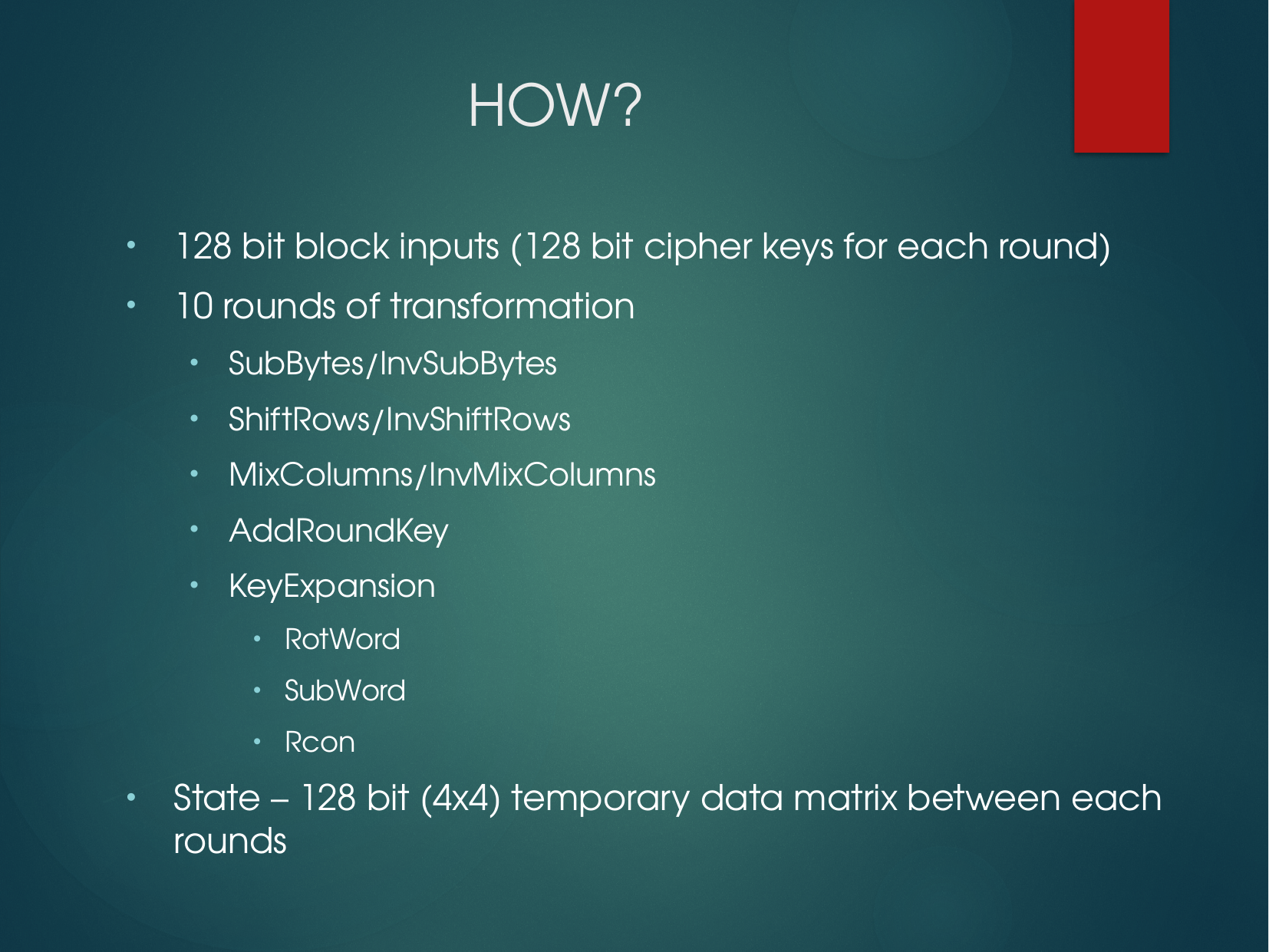

# HOW?
128 bit block inputs (128 bit cipher keys for each round)
10 rounds of transformation
SubBytes/InvSubBytes
ShiftRows/InvShiftRows
MixColumns/InvMixColumns
AddRoundKey
KeyExpansion
RotWord
SubWord
Rcon
State – 128 bit (4x4) temporary data matrix between each rounds